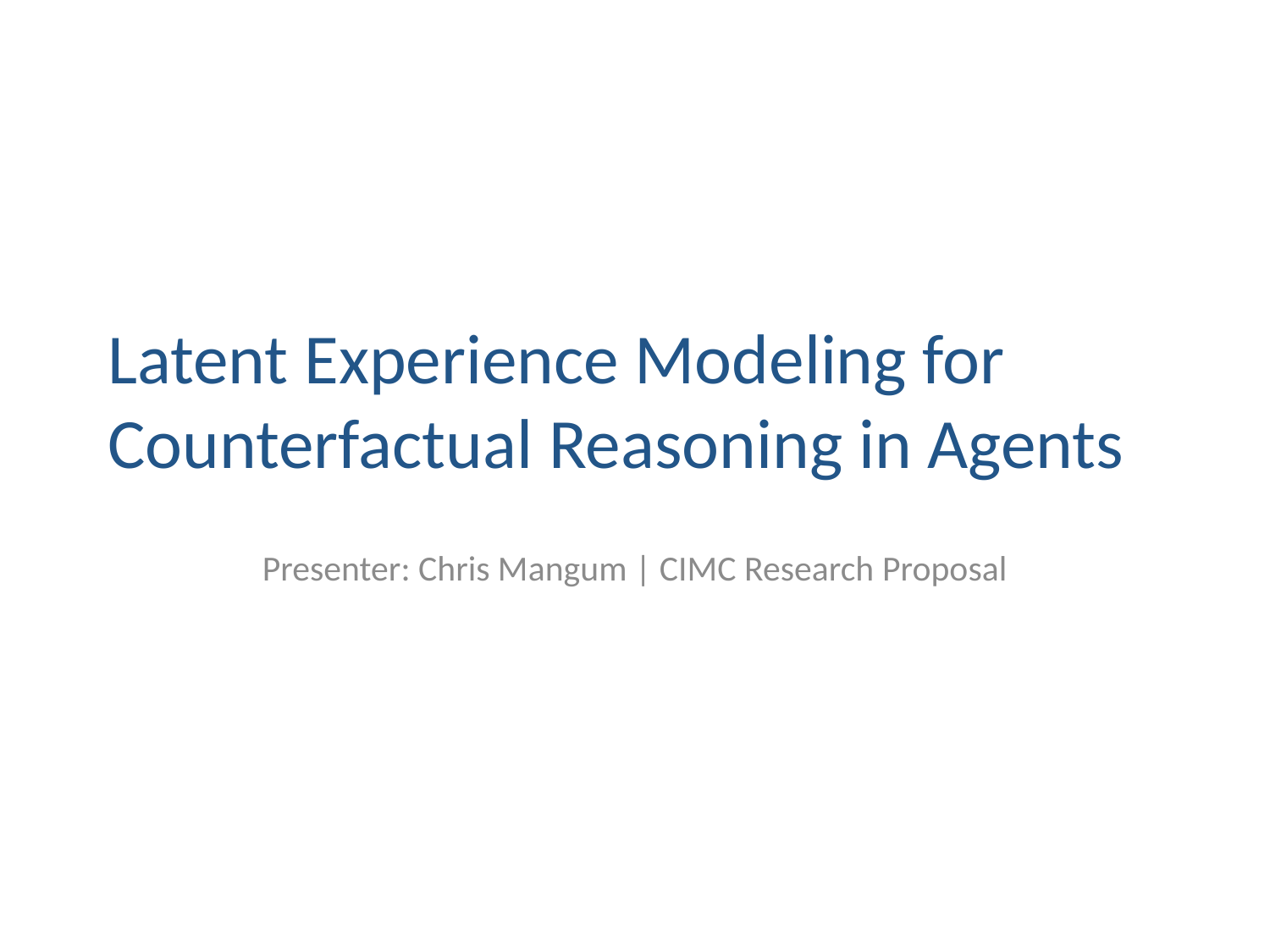

# Latent Experience Modeling for Counterfactual Reasoning in Agents
Presenter: Chris Mangum | CIMC Research Proposal